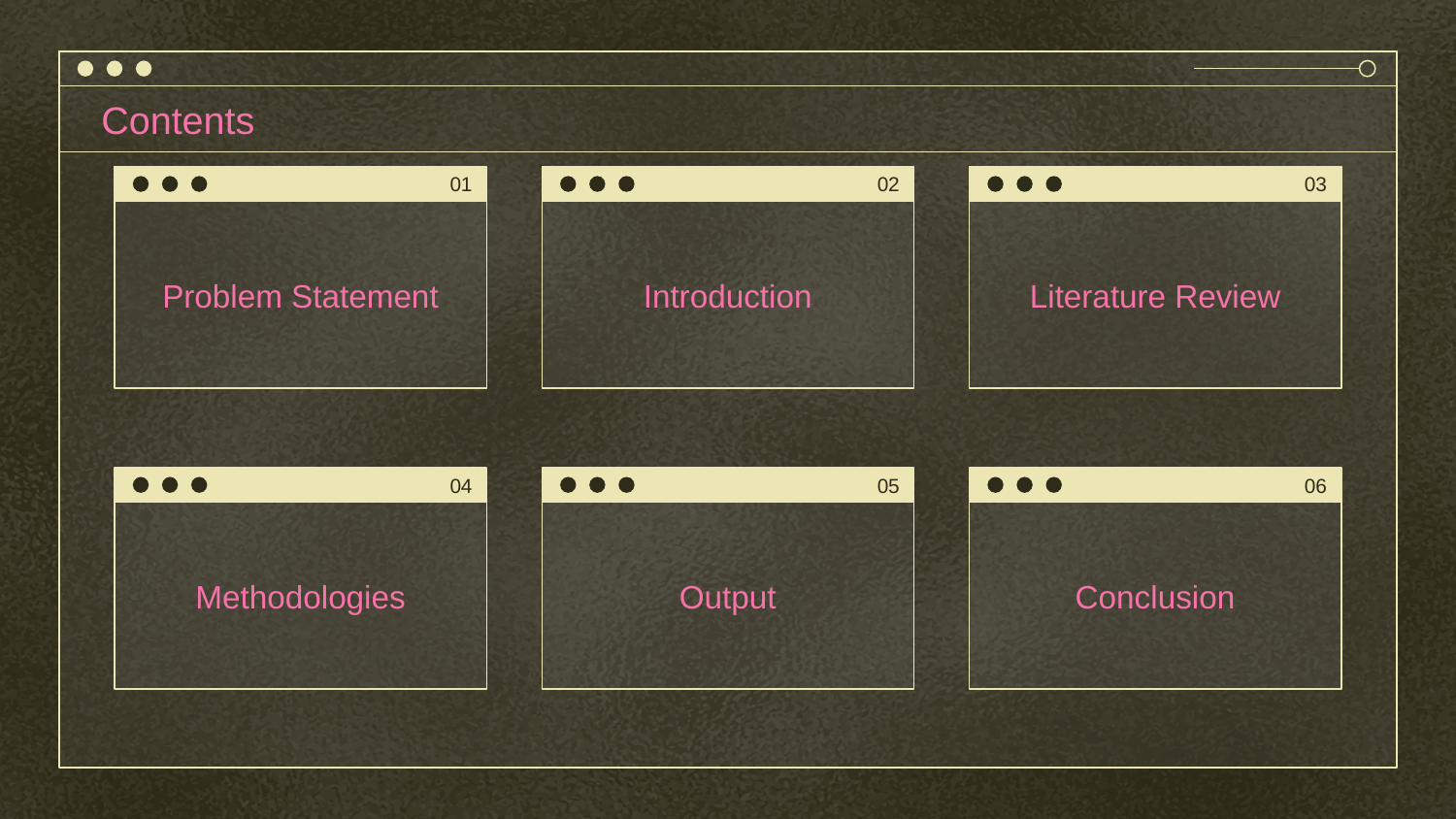

Contents

01

02

03
# Problem Statement
Introduction
Literature Review

04

05

06
Methodologies
Output
Conclusion